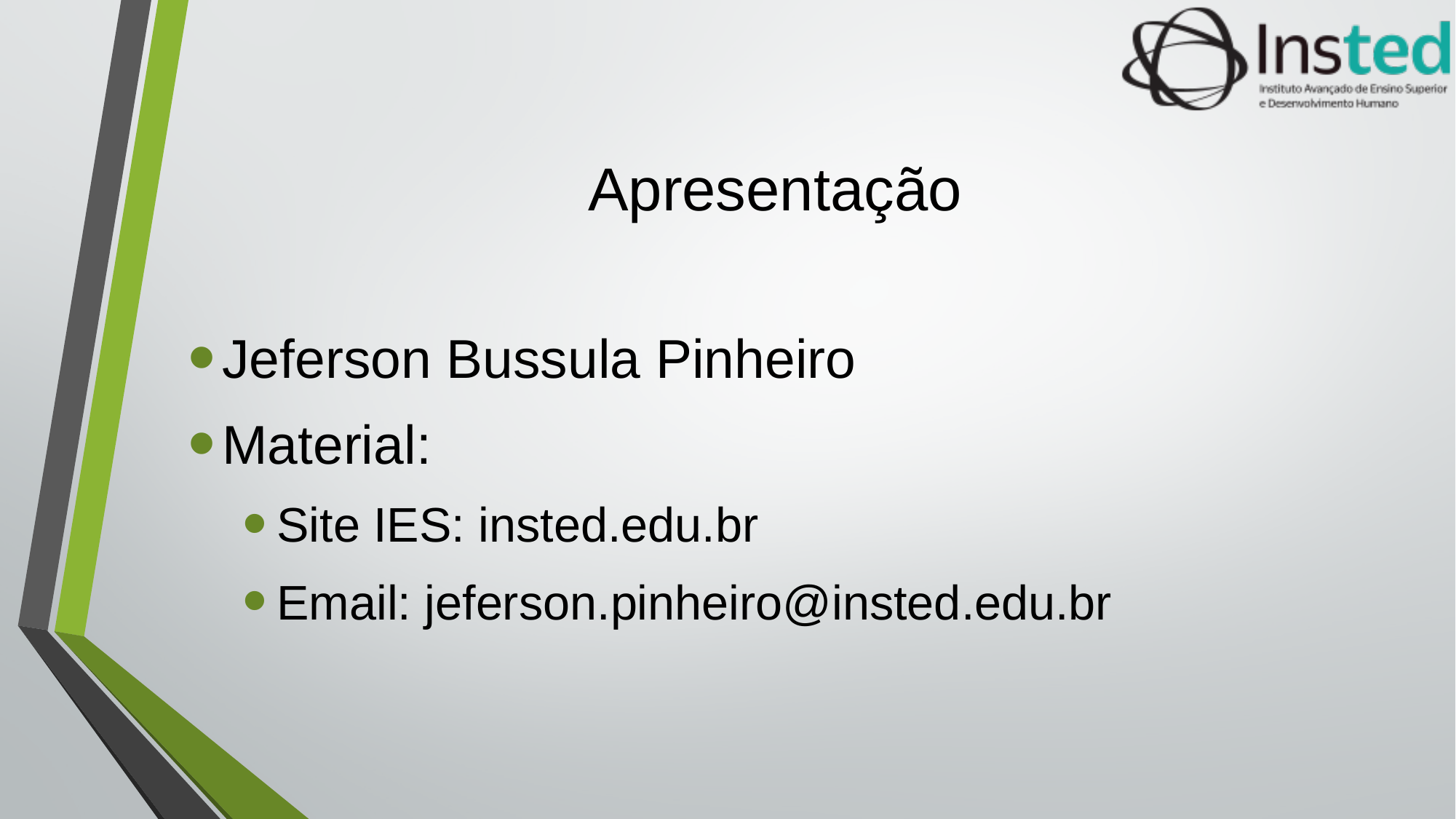

# Apresentação
Jeferson Bussula Pinheiro
Material:
Site IES: insted.edu.br
Email: jeferson.pinheiro@insted.edu.br